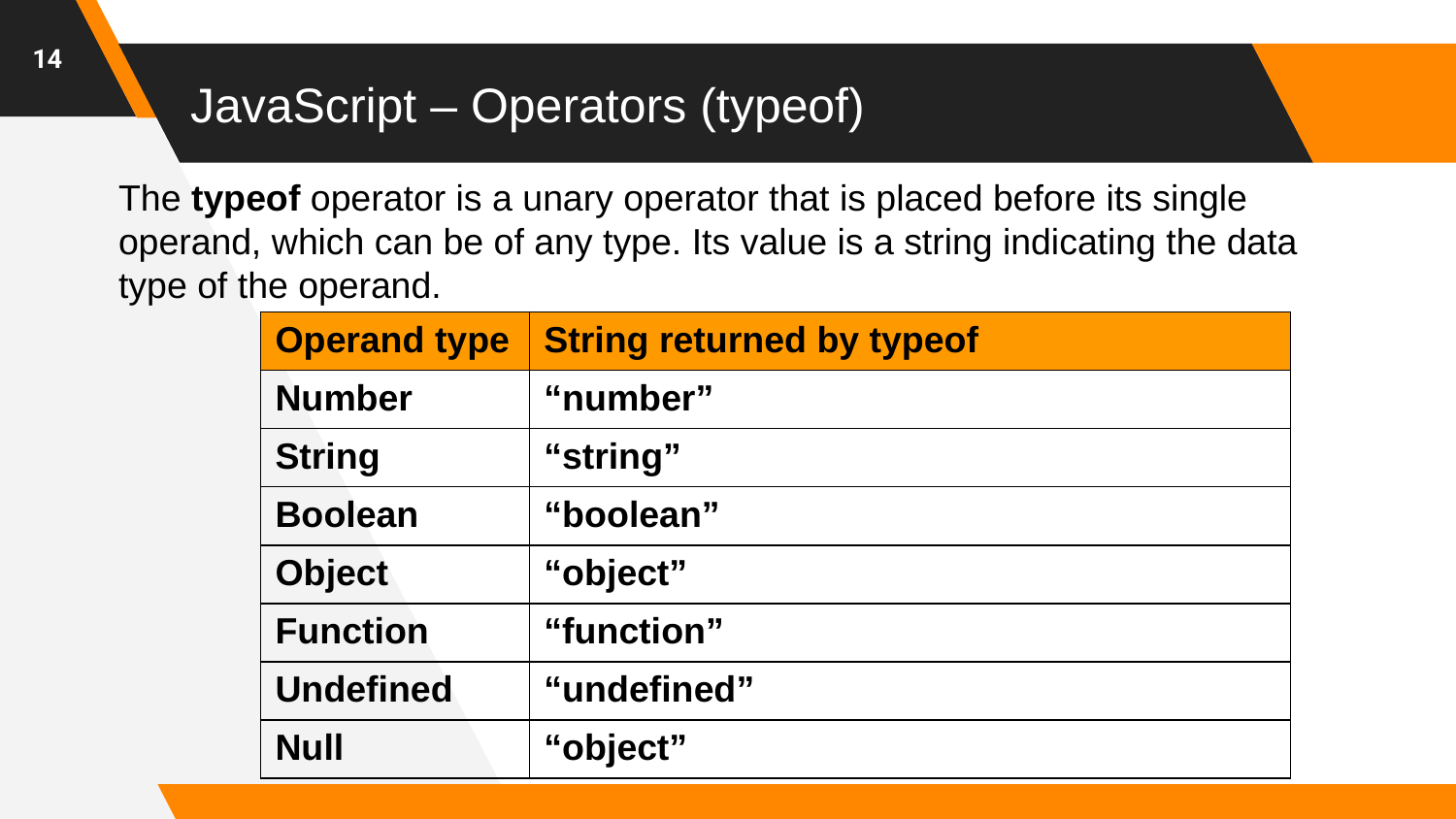

14
# JavaScript – Operators (typeof)
The typeof operator is a unary operator that is placed before its single operand, which can be of any type. Its value is a string indicating the data type of the operand.
| Operand type | String returned by typeof |
| --- | --- |
| Number | “number” |
| String | “string” |
| Boolean | “boolean” |
| Object | “object” |
| Function | “function” |
| Undefined | “undefined” |
| Null | “object” |